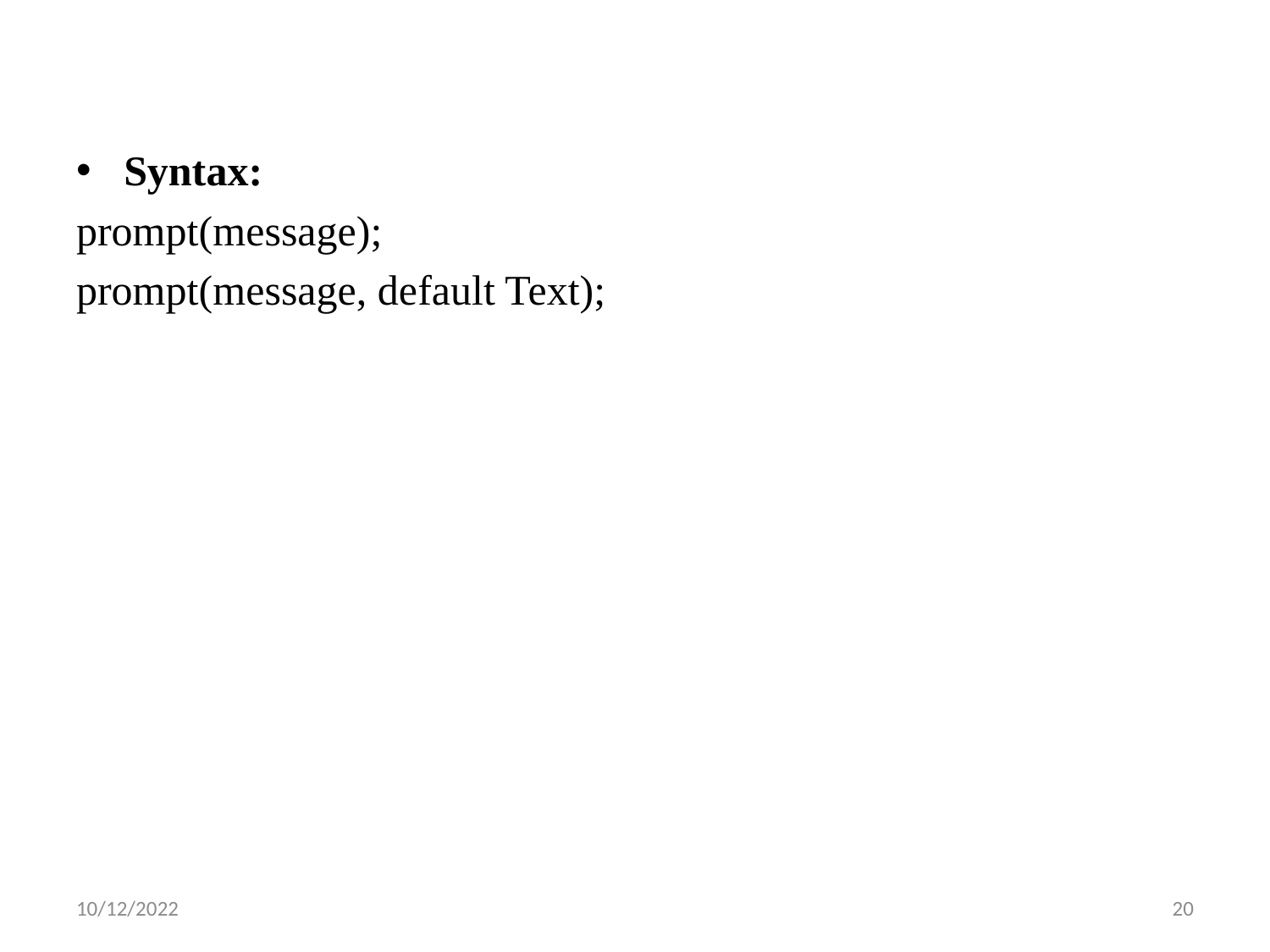

#
Syntax:
prompt(message);
prompt(message, default Text);

10/12/2022
20